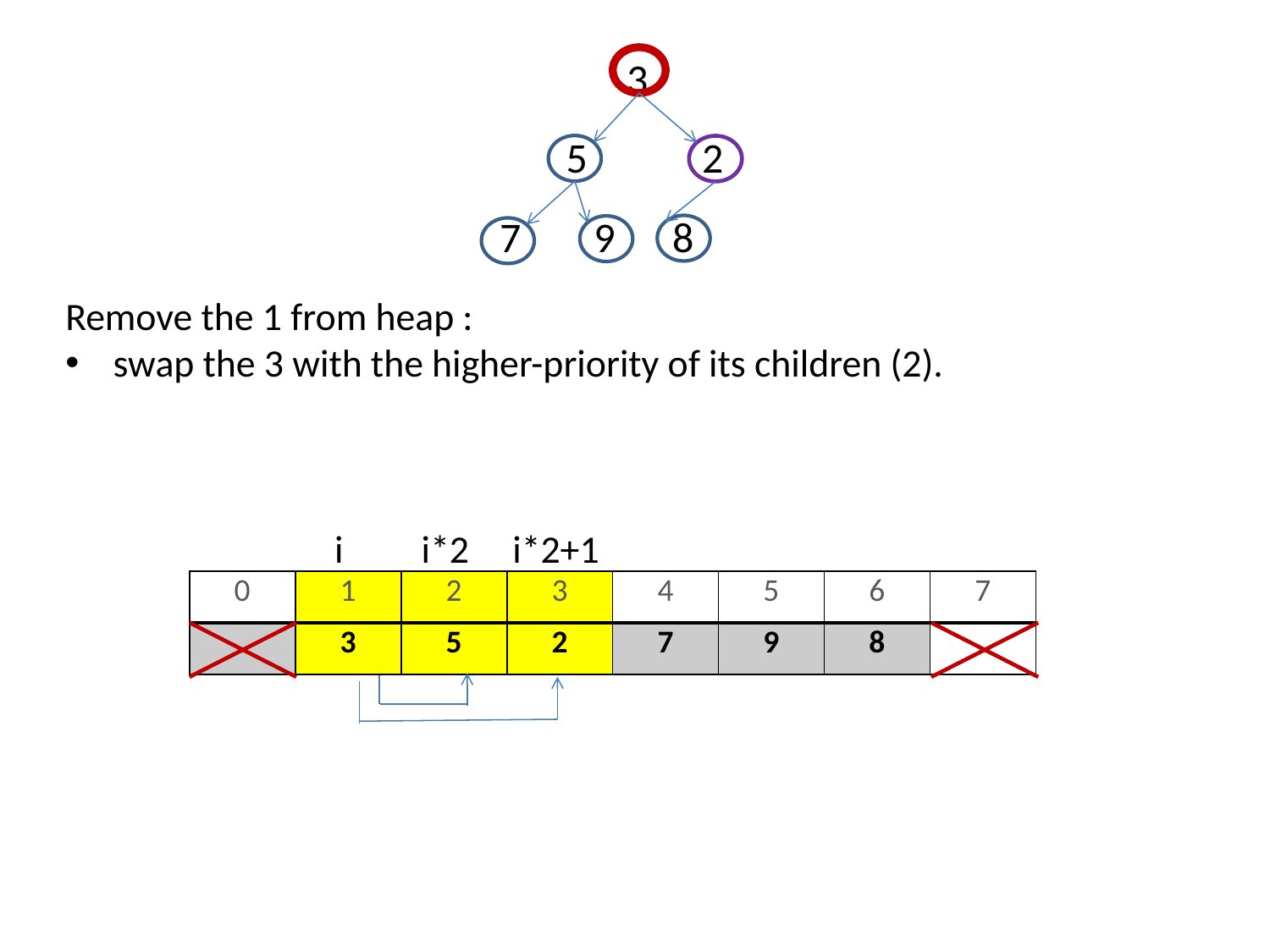

3
       5         2
7      9      8

Remove the 1 from heap :
swap the 3 with the higher-priority of its children (2).

                               i         i*2     i*2+1
| 0 | 1 | 2 | 3 | 4 | 5 | 6 | 7 |
| --- | --- | --- | --- | --- | --- | --- | --- |
|  | 3 | 5 | 2 | 7 | 9 | 8 |  |